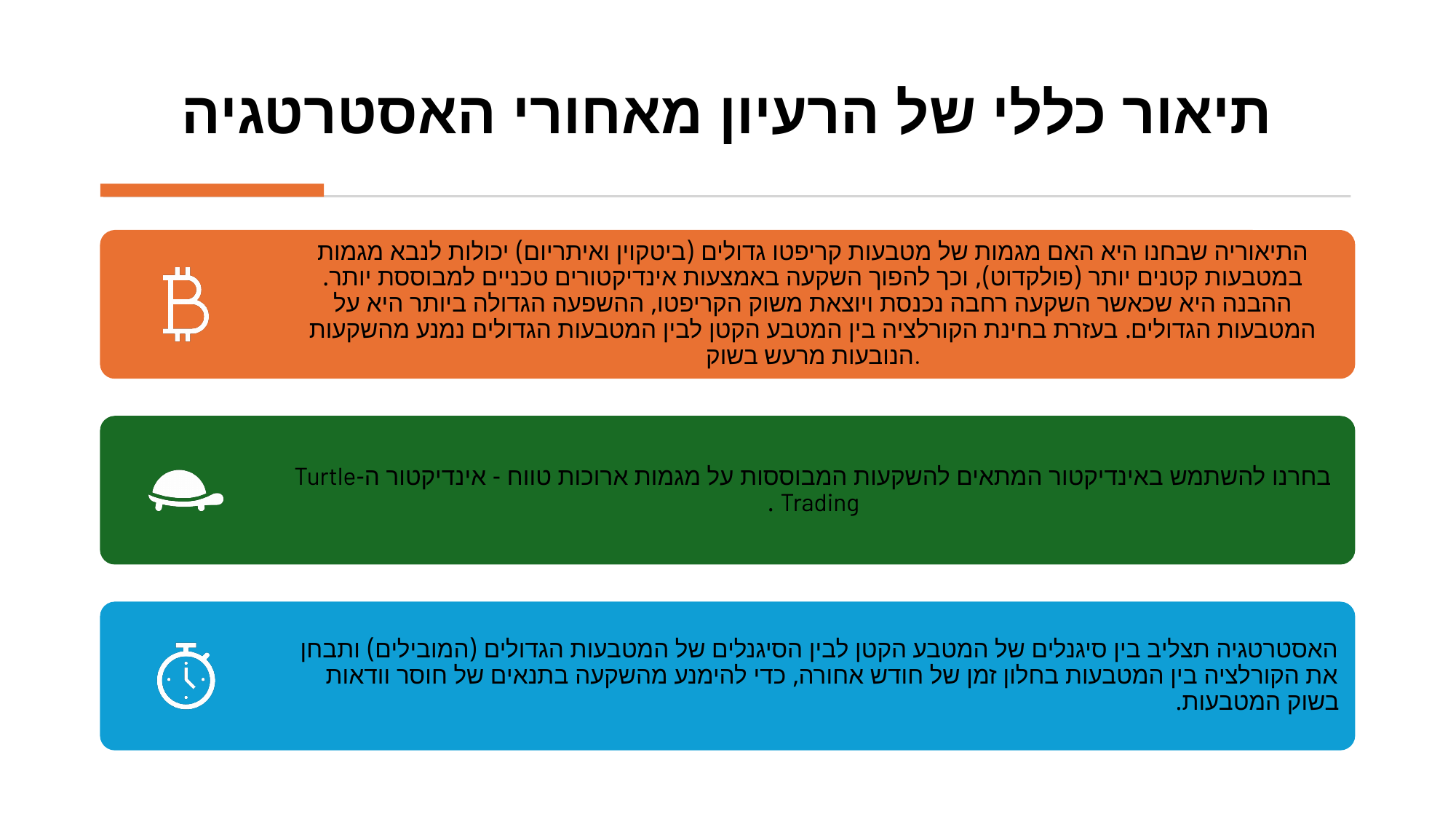

# תיאור כללי של הרעיון מאחורי האסטרטגיה

התיאוריה שבחנו היא האם מגמות של מטבעות קריפטו גדולים (ביטקוין ואיתריום) יכולות לנבא מגמות במטבעות קטנים יותר (פולקדוט), וכך להפוך השקעה באמצעות אינדיקטורים טכניים למבוססת יותר. ההבנה היא שכאשר השקעה רחבה נכנסת ויוצאת משוק הקריפטו, ההשפעה הגדולה ביותר היא על המטבעות הגדולים. בעזרת בחינת הקורלציה בין המטבע הקטן לבין המטבעות הגדולים נמנע מהשקעות הנובעות מרעש בשוק.
בחרנו להשתמש באינדיקטור המתאים להשקעות המבוססות על מגמות ארוכות טווח - אינדיקטור ה-Turtle Trading .
האסטרטגיה תצליב בין סיגנלים של המטבע הקטן לבין הסיגנלים של המטבעות הגדולים (המובילים) ותבחן את הקורלציה בין המטבעות בחלון זמן של חודש אחורה, כדי להימנע מהשקעה בתנאים של חוסר וודאות בשוק המטבעות.